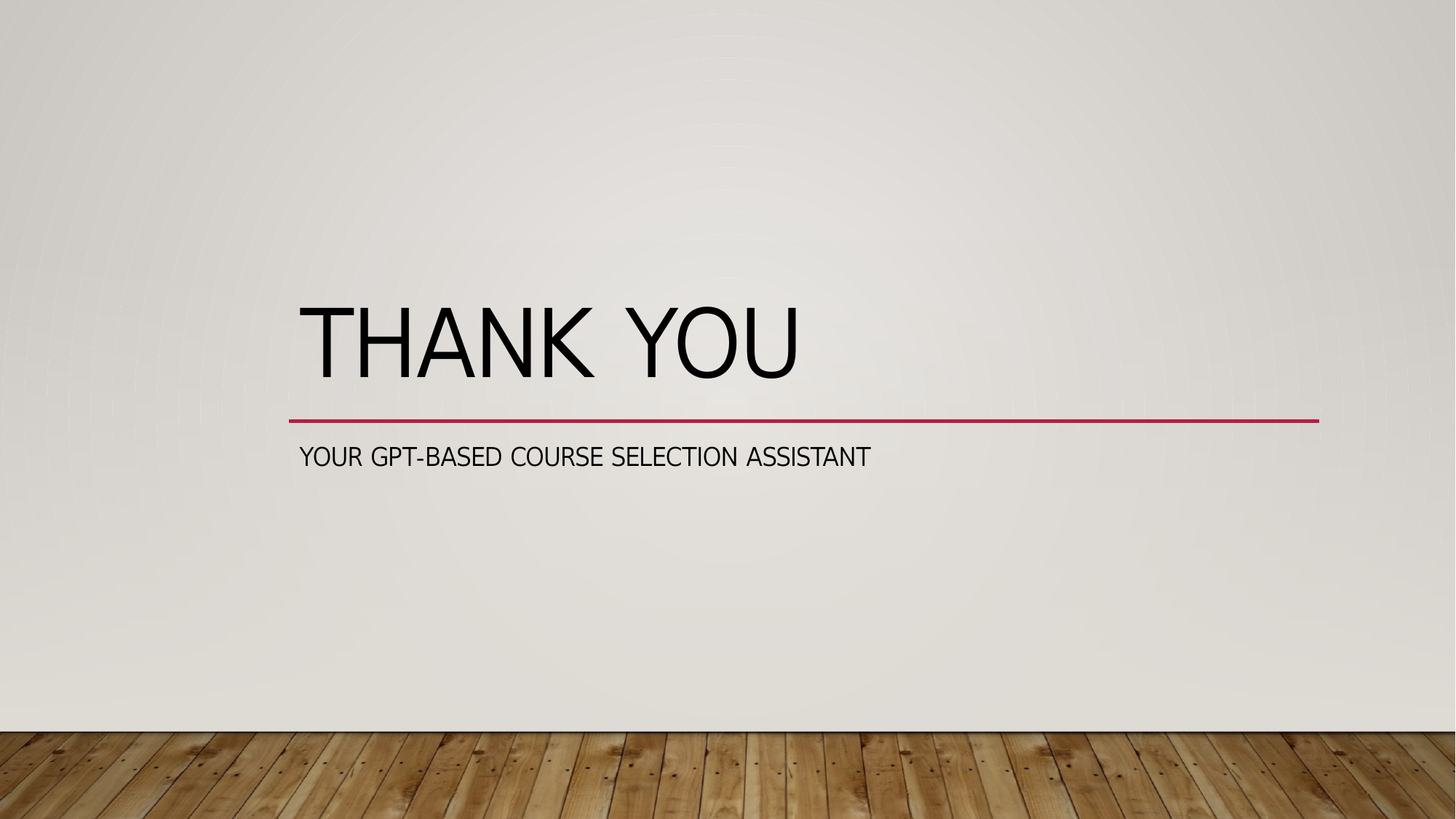

# Thank you
YOUR GPT-based Course Selection Assistant